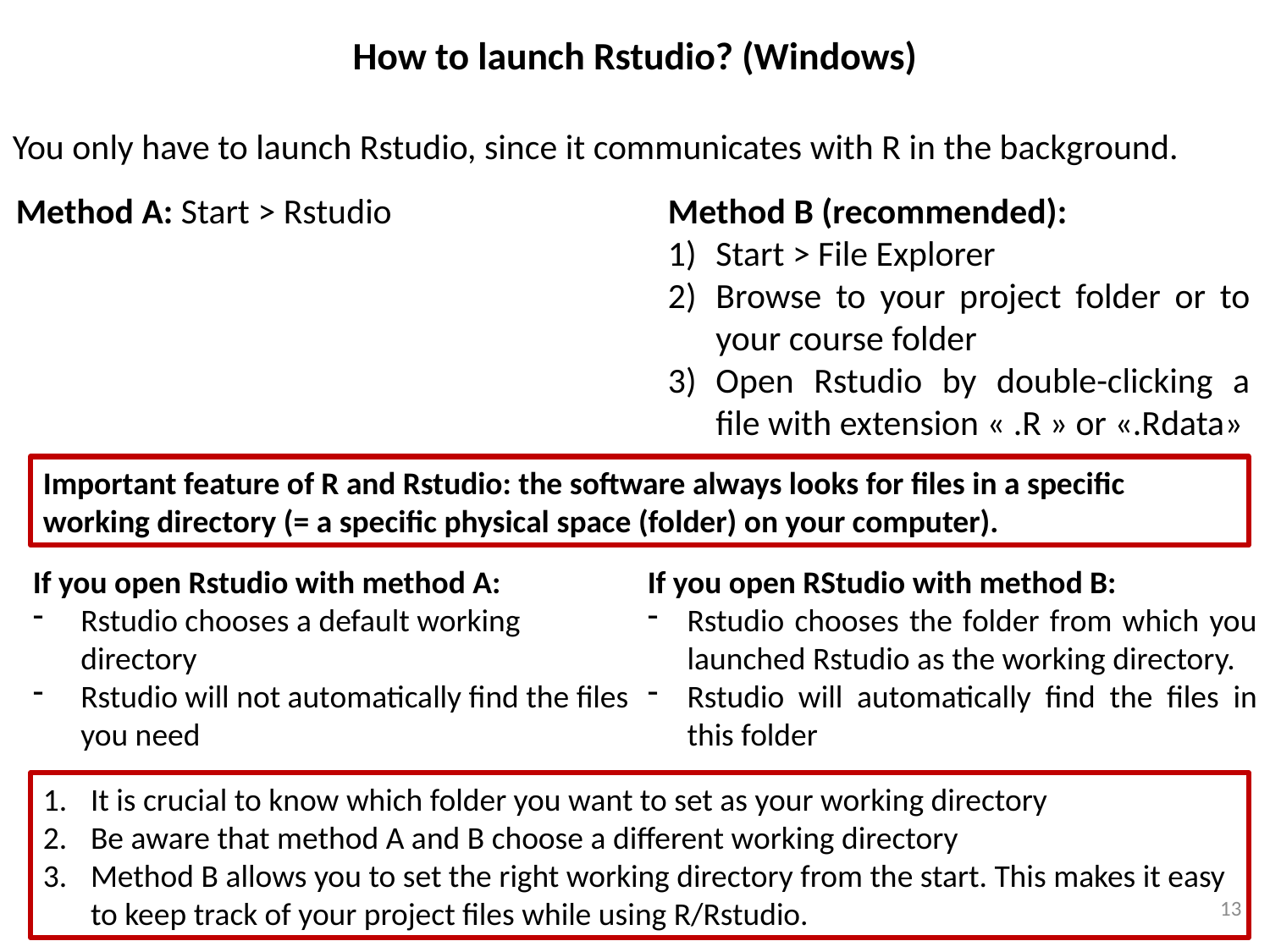

How to launch Rstudio? (Windows)

You only have to launch Rstudio, since it communicates with R in the background.
Method A: Start > Rstudio

Method B (recommended):
Start > File Explorer
Browse to your project folder or to your course folder
Open Rstudio by double-clicking a file with extension « .R » or «.Rdata»
Important feature of R and Rstudio: the software always looks for files in a specific working directory (= a specific physical space (folder) on your computer).
If you open Rstudio with method A:
Rstudio chooses a default working directory
Rstudio will not automatically find the files you need
If you open RStudio with method B:
Rstudio chooses the folder from which you launched Rstudio as the working directory.
Rstudio will automatically find the files in this folder
It is crucial to know which folder you want to set as your working directory
Be aware that method A and B choose a different working directory
Method B allows you to set the right working directory from the start. This makes it easy to keep track of your project files while using R/Rstudio.
13